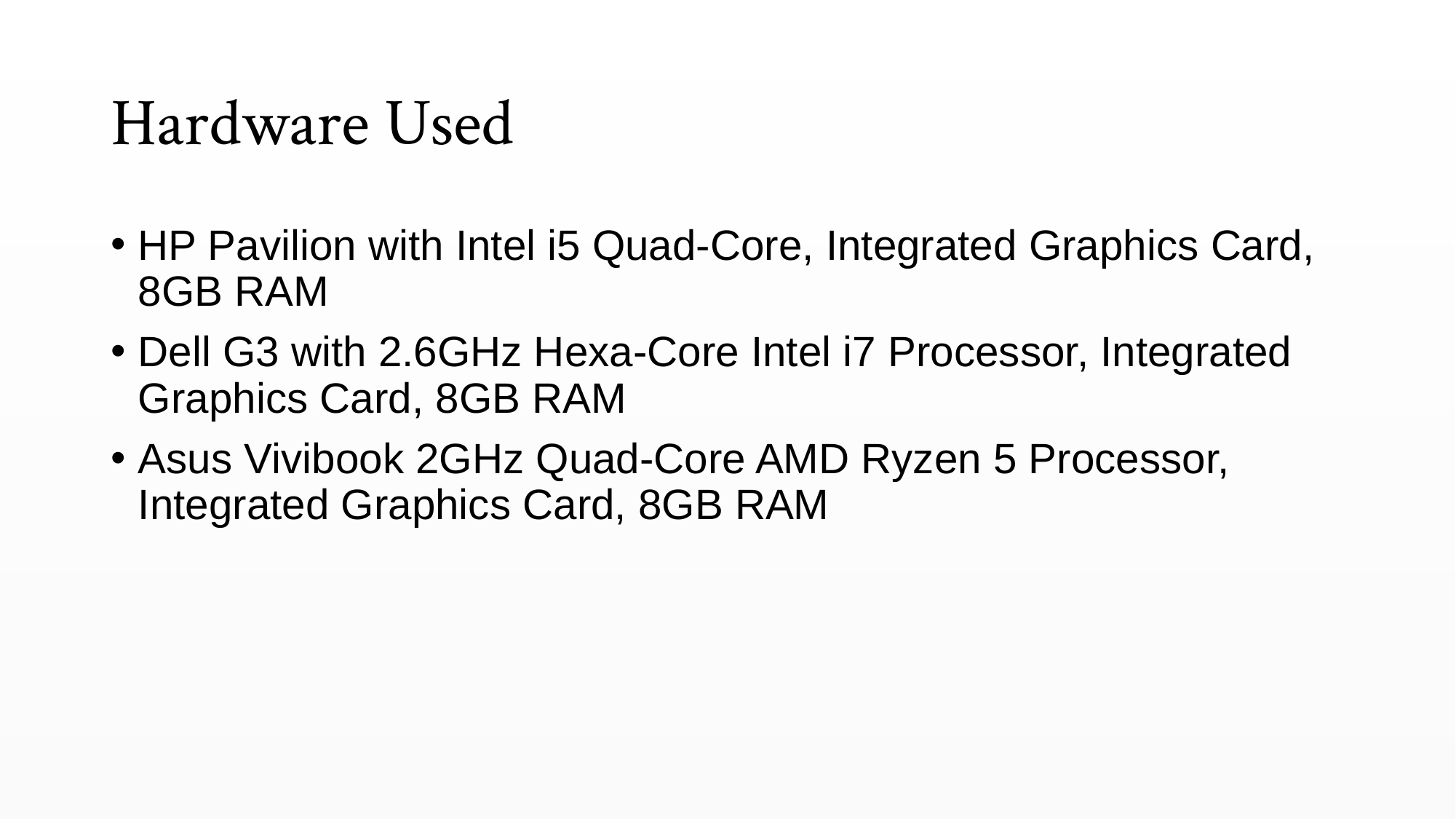

# Hardware Used
HP Pavilion with Intel i5 Quad-Core, Integrated Graphics Card, 8GB RAM
Dell G3 with 2.6GHz Hexa-Core Intel i7 Processor, Integrated Graphics Card, 8GB RAM
Asus Vivibook 2GHz Quad-Core AMD Ryzen 5 Processor, Integrated Graphics Card, 8GB RAM